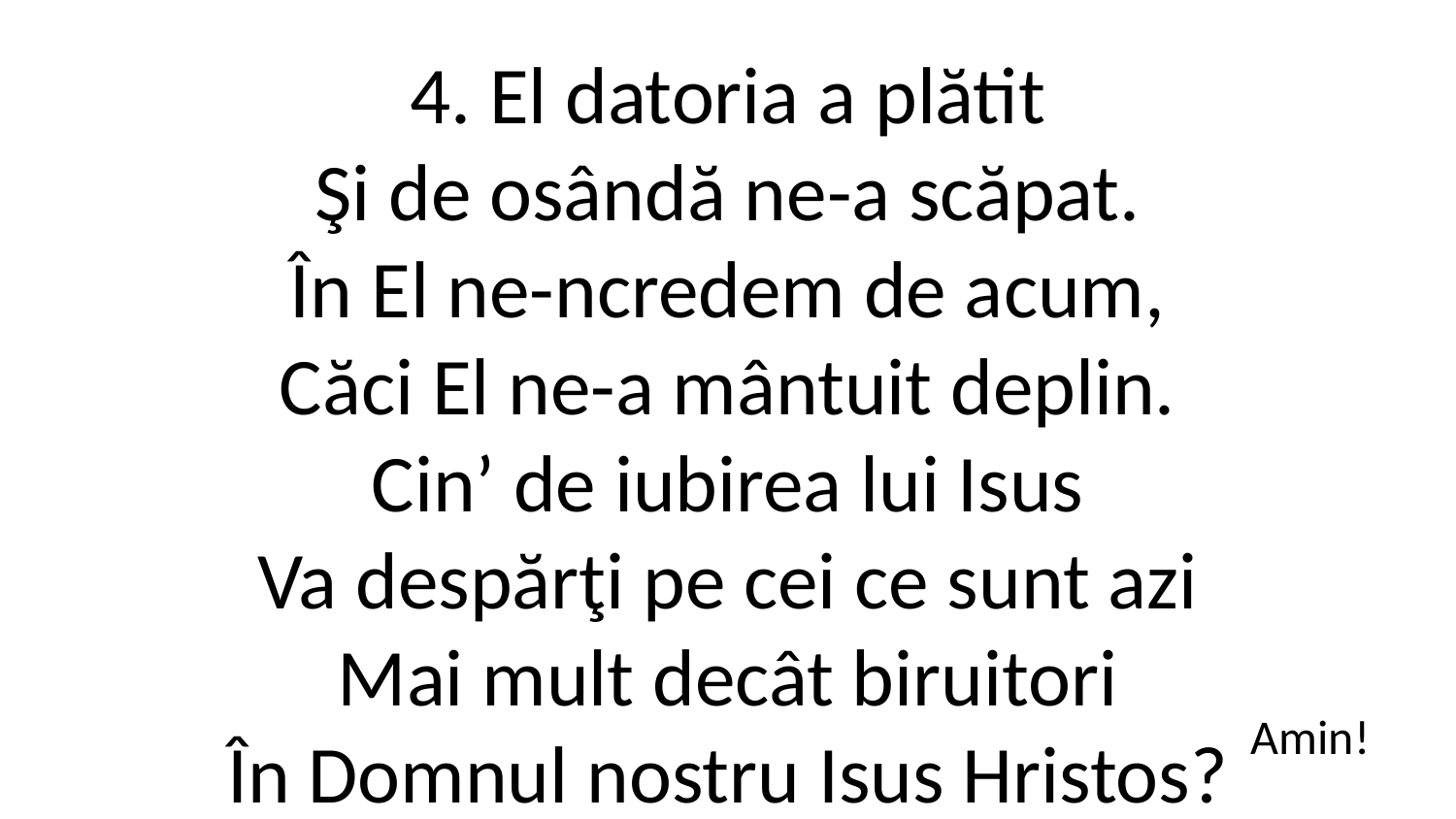

4. El datoria a plătit
Şi de osândă ne-a scăpat.
În El ne-ncredem de acum,
Căci El ne-a mântuit deplin.
Cin’ de iubirea lui Isus
Va despărţi pe cei ce sunt azi
Mai mult decât biruitori
În Domnul nostru Isus Hristos?

Amin!